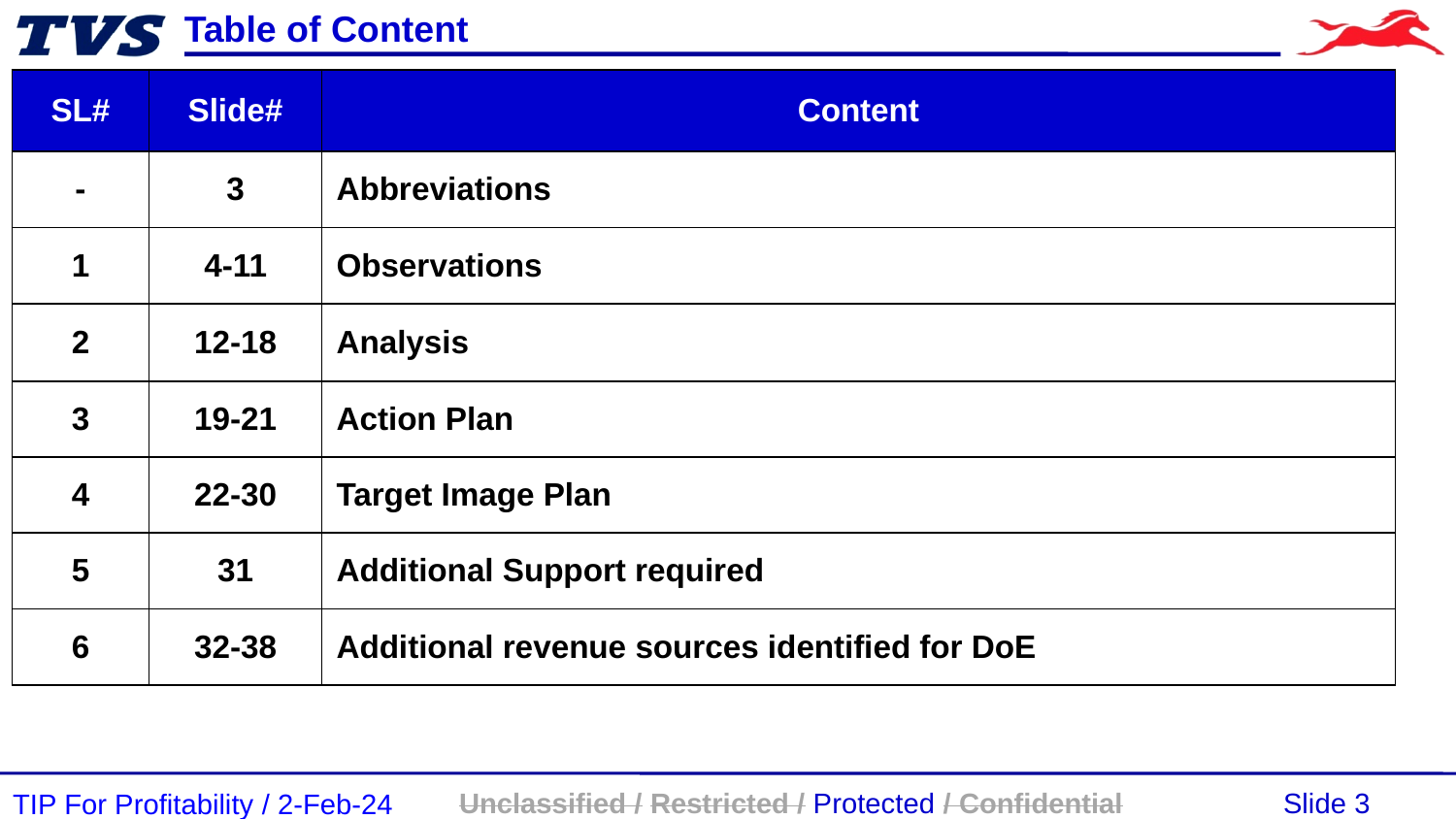

Table of Content
| SL# | Slide# | Content |
| --- | --- | --- |
| - | 3 | Abbreviations |
| 1 | 4-11 | Observations |
| 2 | 12-18 | Analysis |
| 3 | 19-21 | Action Plan |
| 4 | 22-30 | Target Image Plan |
| 5 | 31 | Additional Support required |
| 6 | 32-38 | Additional revenue sources identified for DoE |